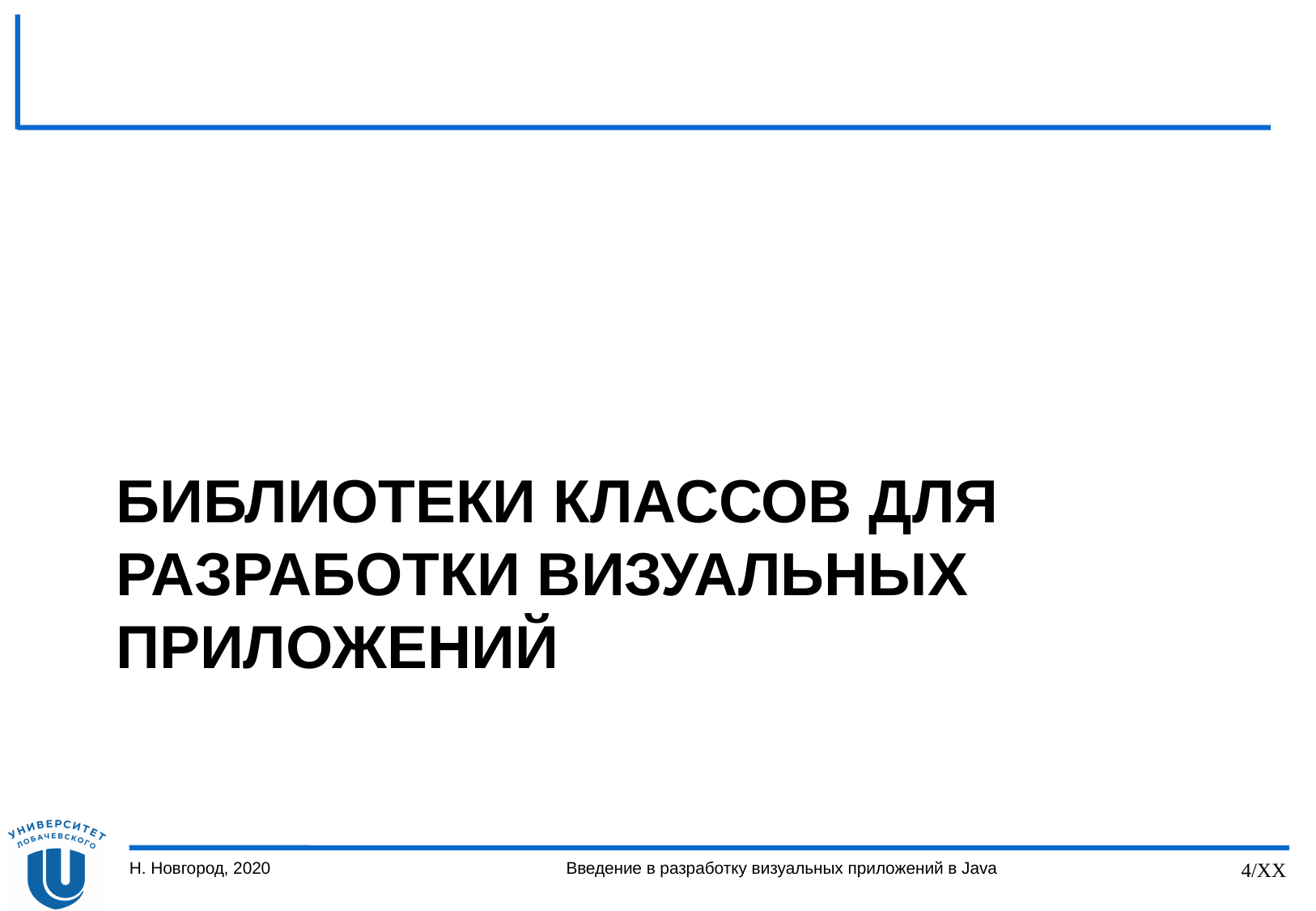

# Библиотеки классов для разработки визуальных приложений
Н. Новгород, 2020
Введение в разработку визуальных приложений в Java
4/XX